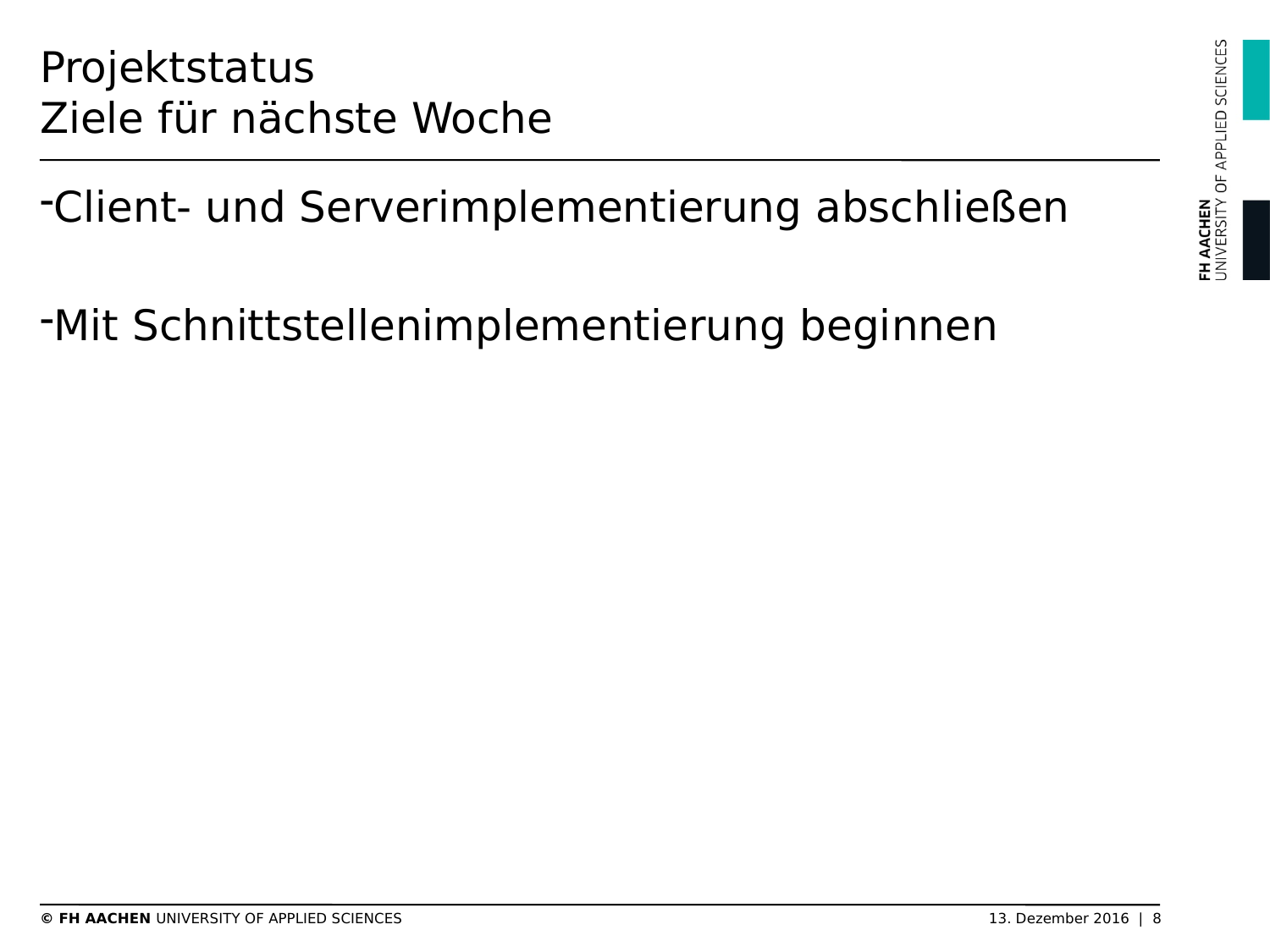

# Projektstatus Ziele für nächste Woche
Client- und Serverimplementierung abschließen

Mit Schnittstellenimplementierung beginnen